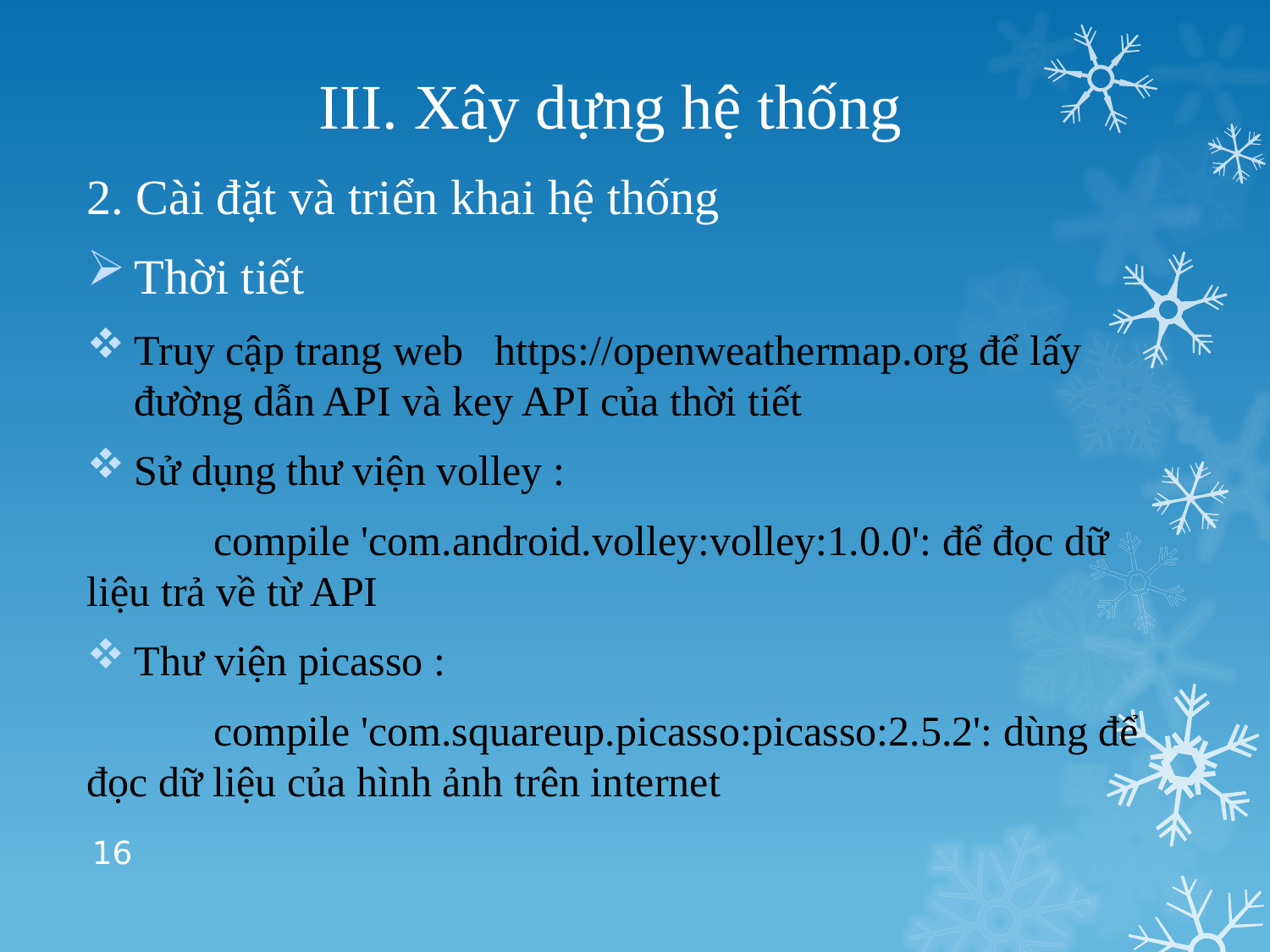

# III. Xây dựng hệ thống
2. Cài đặt và triển khai hệ thống
Thời tiết
Truy cập trang web   https://openweathermap.org để lấy đường dẫn API và key API của thời tiết
Sử dụng thư viện volley :
	compile 'com.android.volley:volley:1.0.0': để đọc dữ liệu trả về từ API
Thư viện picasso :
	compile 'com.squareup.picasso:picasso:2.5.2': dùng để đọc dữ liệu của hình ảnh trên internet

16